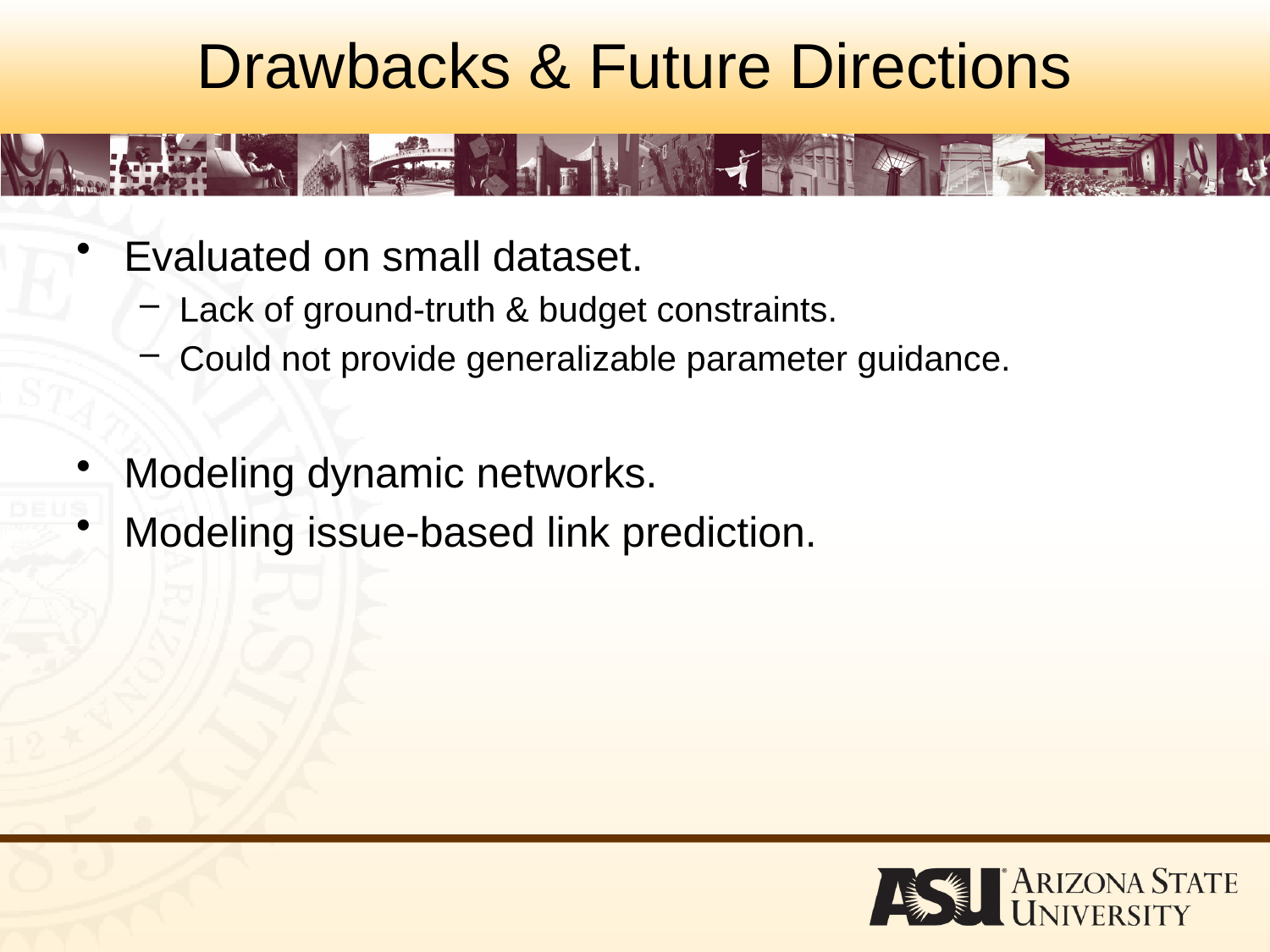

# Drawbacks & Future Directions
Evaluated on small dataset.
Lack of ground-truth & budget constraints.
Could not provide generalizable parameter guidance.

Modeling dynamic networks.
Modeling issue-based link prediction.